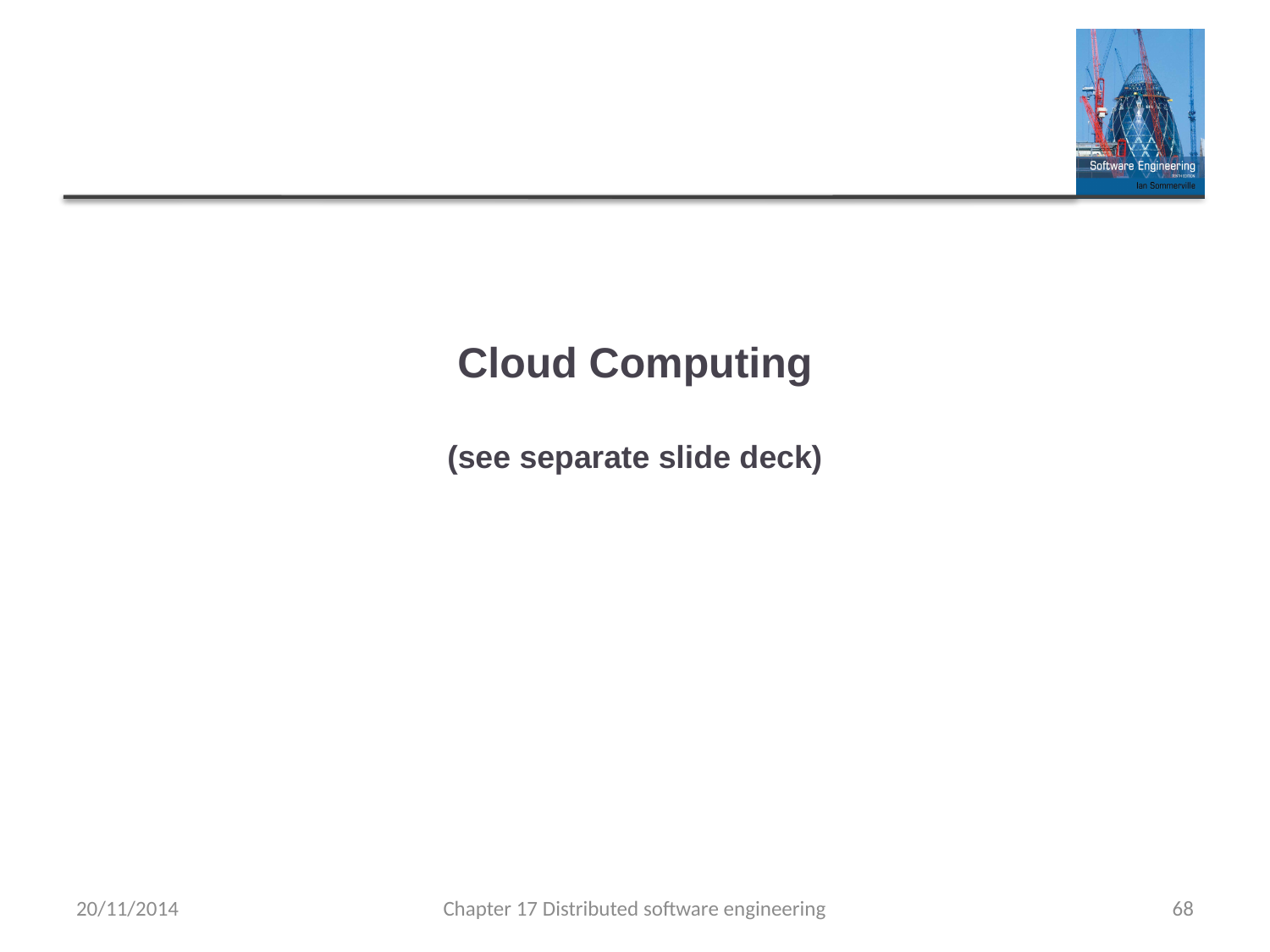

# Cloud Computing (see separate slide deck)
20/11/2014
Chapter 17 Distributed software engineering
68